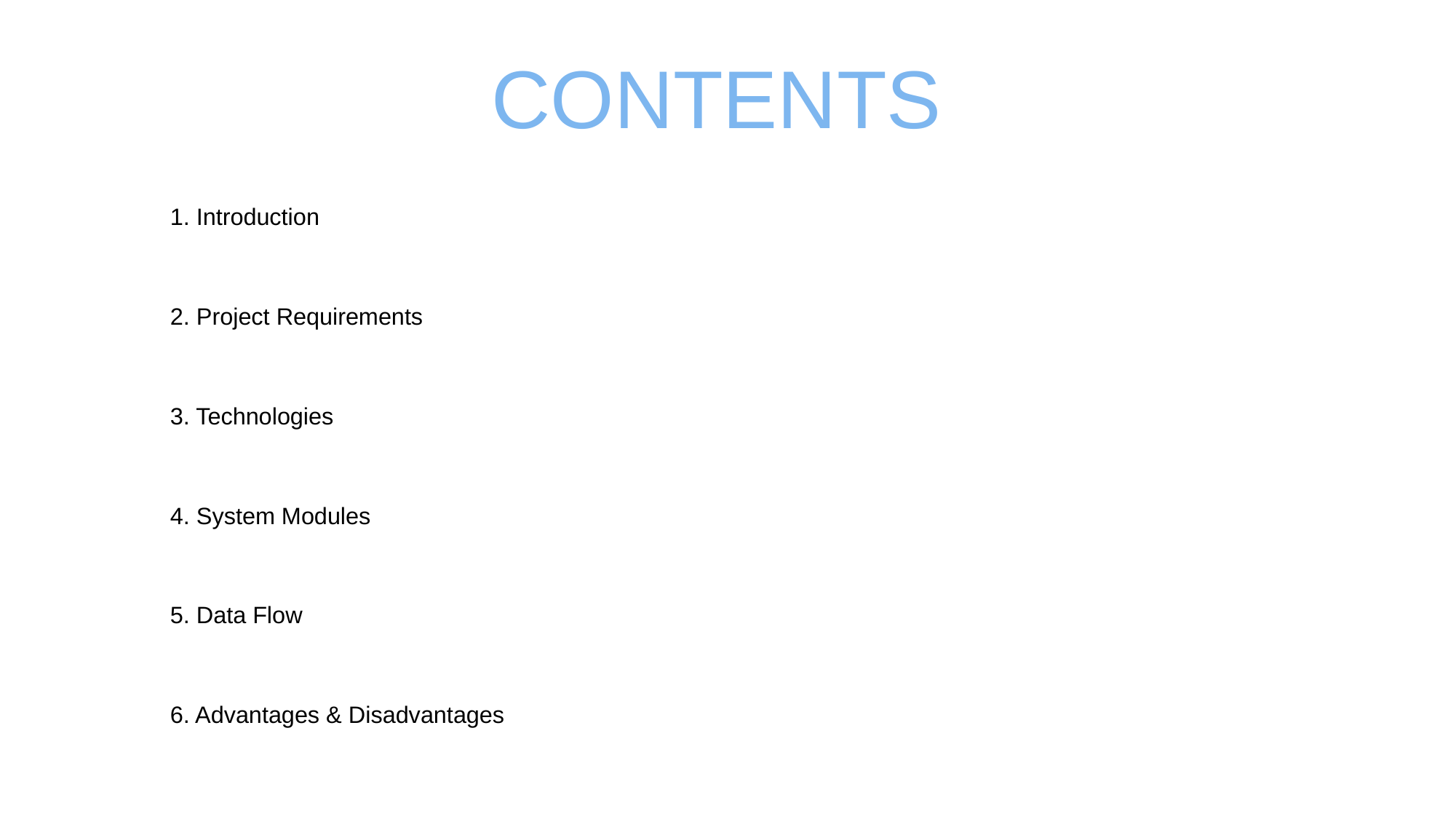

# CONTENTS
	1. Introduction

	2. Project Requirements

	3. Technologies

	4. System Modules

	5. Data Flow

	6. Advantages & Disadvantages